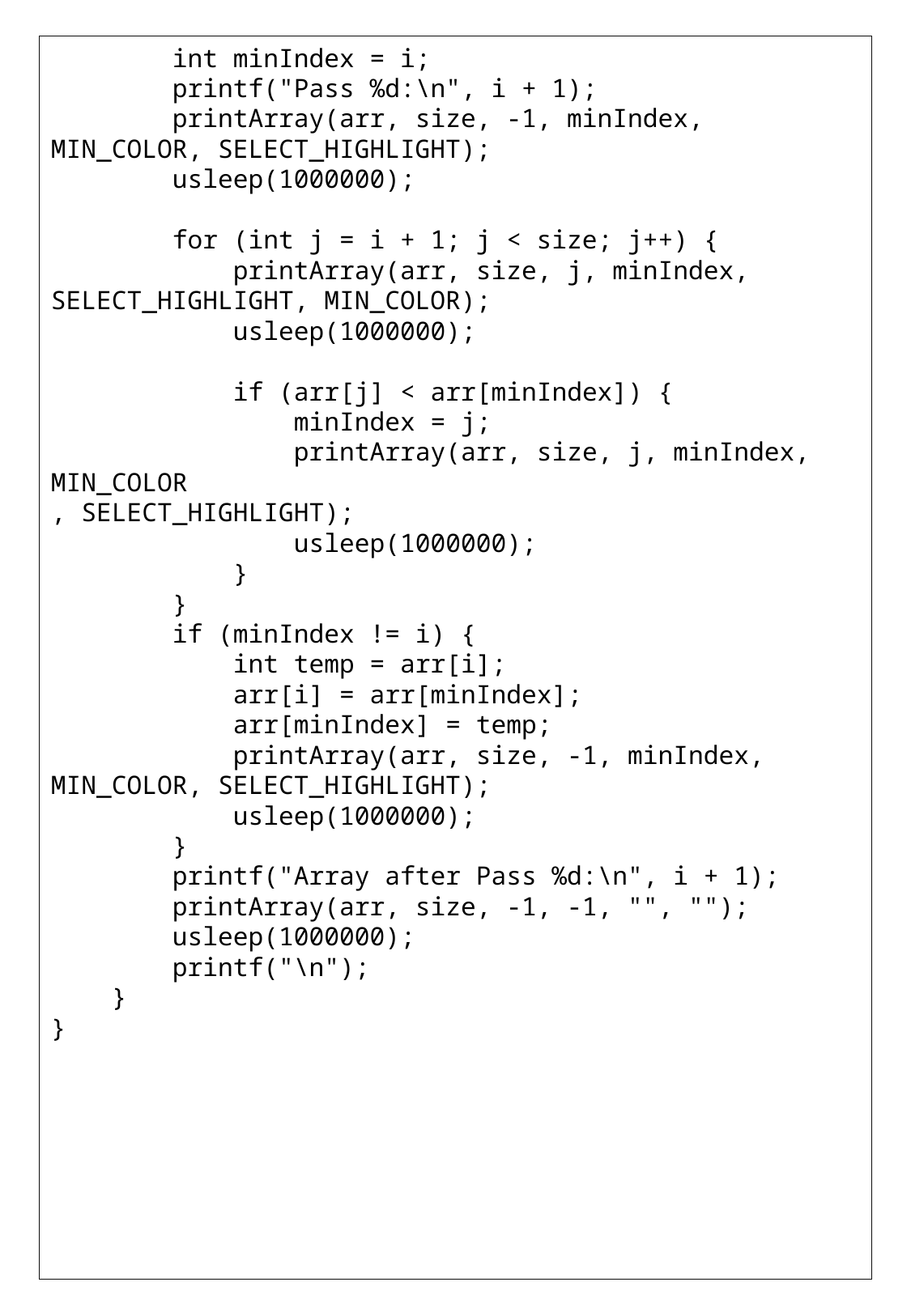

int minIndex = i;
        printf("Pass %d:\n", i + 1);
        printArray(arr, size, -1, minIndex, MIN_COLOR, SELECT_HIGHLIGHT);
        usleep(1000000);

        for (int j = i + 1; j < size; j++) {
            printArray(arr, size, j, minIndex, SELECT_HIGHLIGHT, MIN_COLOR);
            usleep(1000000);

            if (arr[j] < arr[minIndex]) {
                minIndex = j;
                printArray(arr, size, j, minIndex, MIN_COLOR
, SELECT_HIGHLIGHT);
                usleep(1000000);
            }
        }
        if (minIndex != i) {
            int temp = arr[i];
            arr[i] = arr[minIndex];
            arr[minIndex] = temp;
            printArray(arr, size, -1, minIndex, MIN_COLOR, SELECT_HIGHLIGHT);
            usleep(1000000);
        }
        printf("Array after Pass %d:\n", i + 1);
        printArray(arr, size, -1, -1, "", "");
        usleep(1000000);
        printf("\n");
    }
}